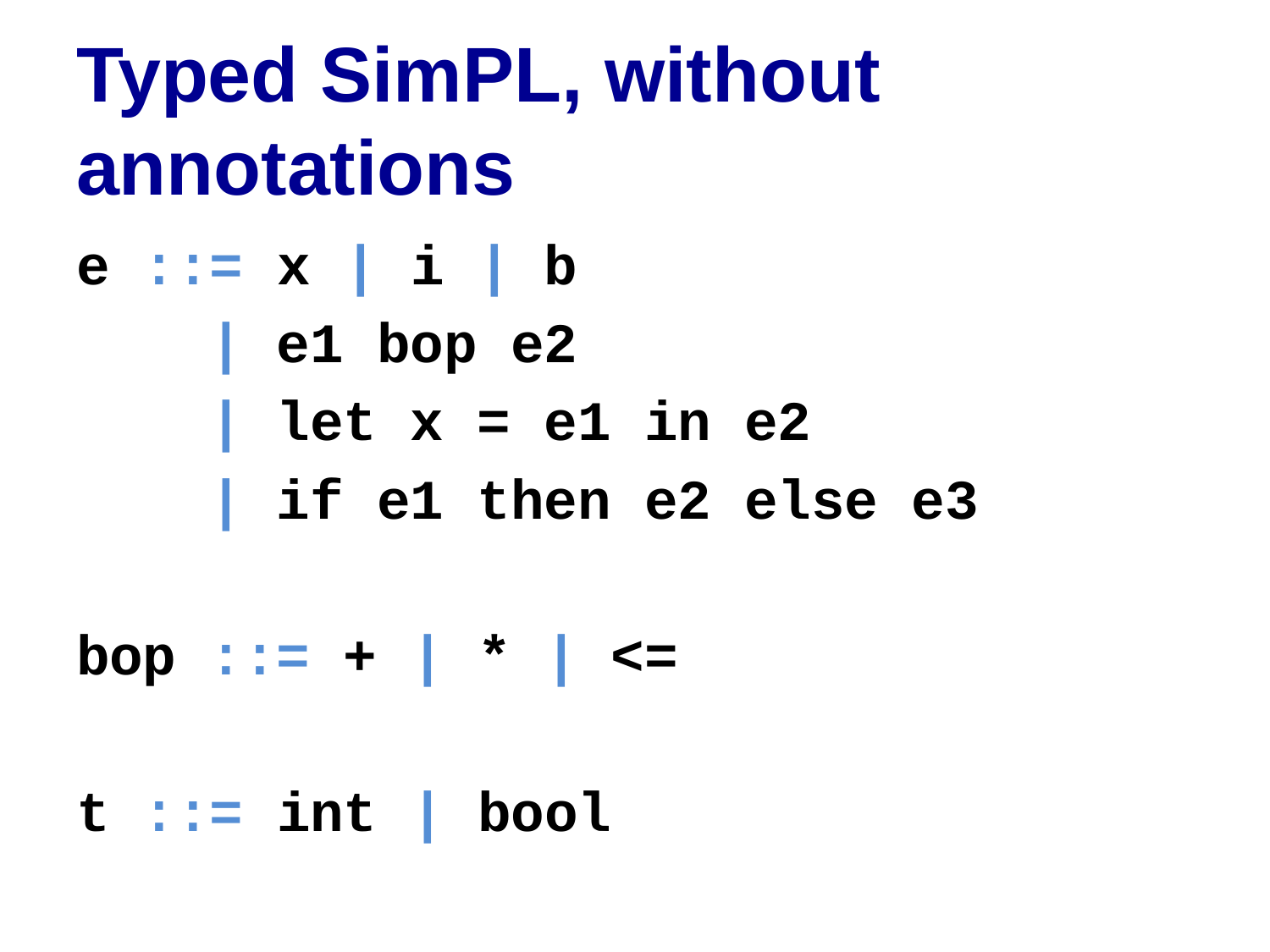

# Typed SimPL, without annotations
e ::= x | i | b
    | e1 bop e2
    | let x = e1 in e2
    | if e1 then e2 else e3

bop ::= + | * | <=

t ::= int | bool